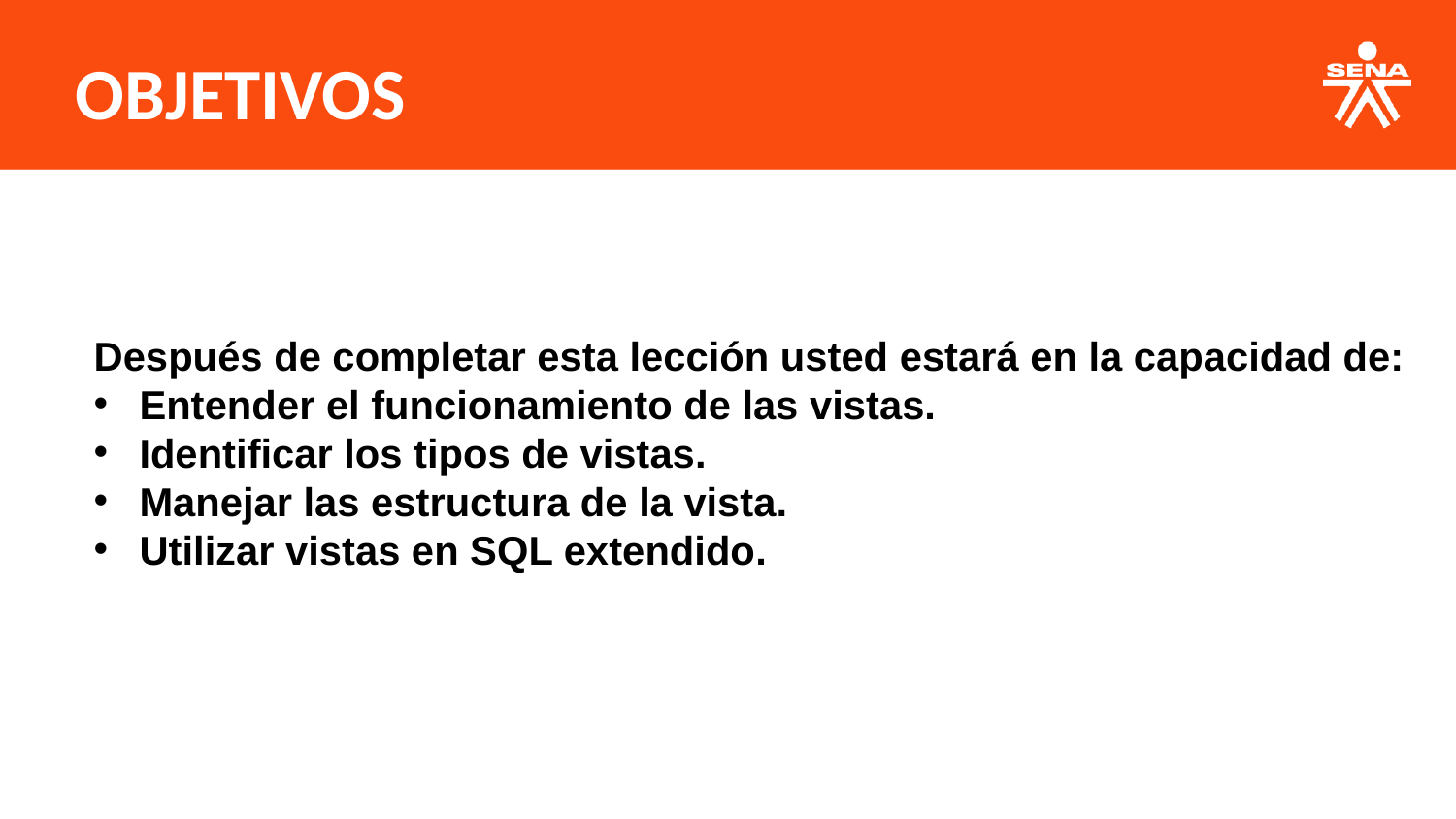

OBJETIVOS

Después de completar esta lección usted estará en la capacidad de:
Entender el funcionamiento de las vistas.
Identificar los tipos de vistas.
Manejar las estructura de la vista.
Utilizar vistas en SQL extendido.